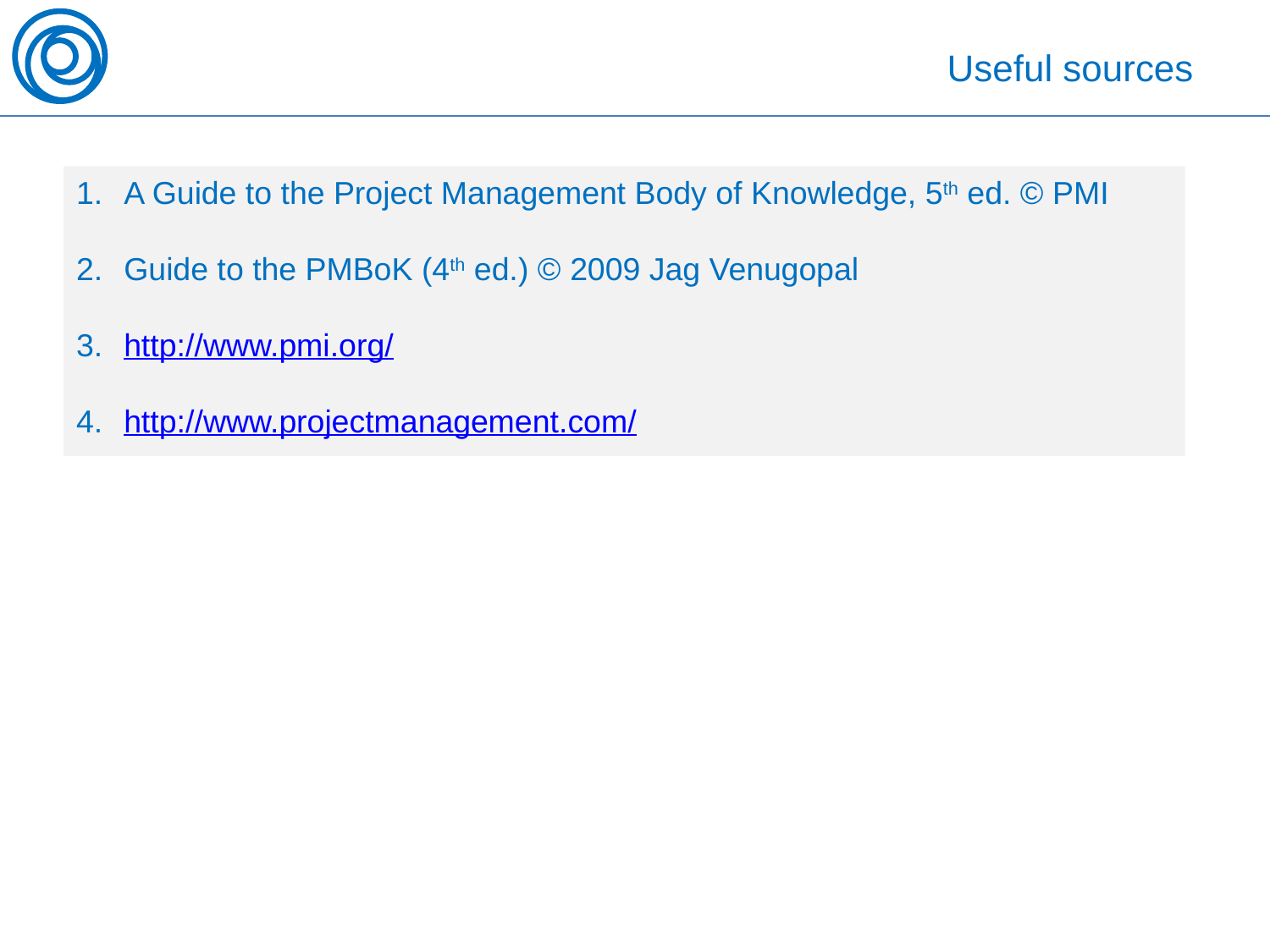

# Useful sources
A Guide to the Project Management Body of Knowledge, 5th ed. © PMI

Guide to the PMBoK (4th ed.) © 2009 Jag Venugopal

http://www.pmi.org/

http://www.projectmanagement.com/